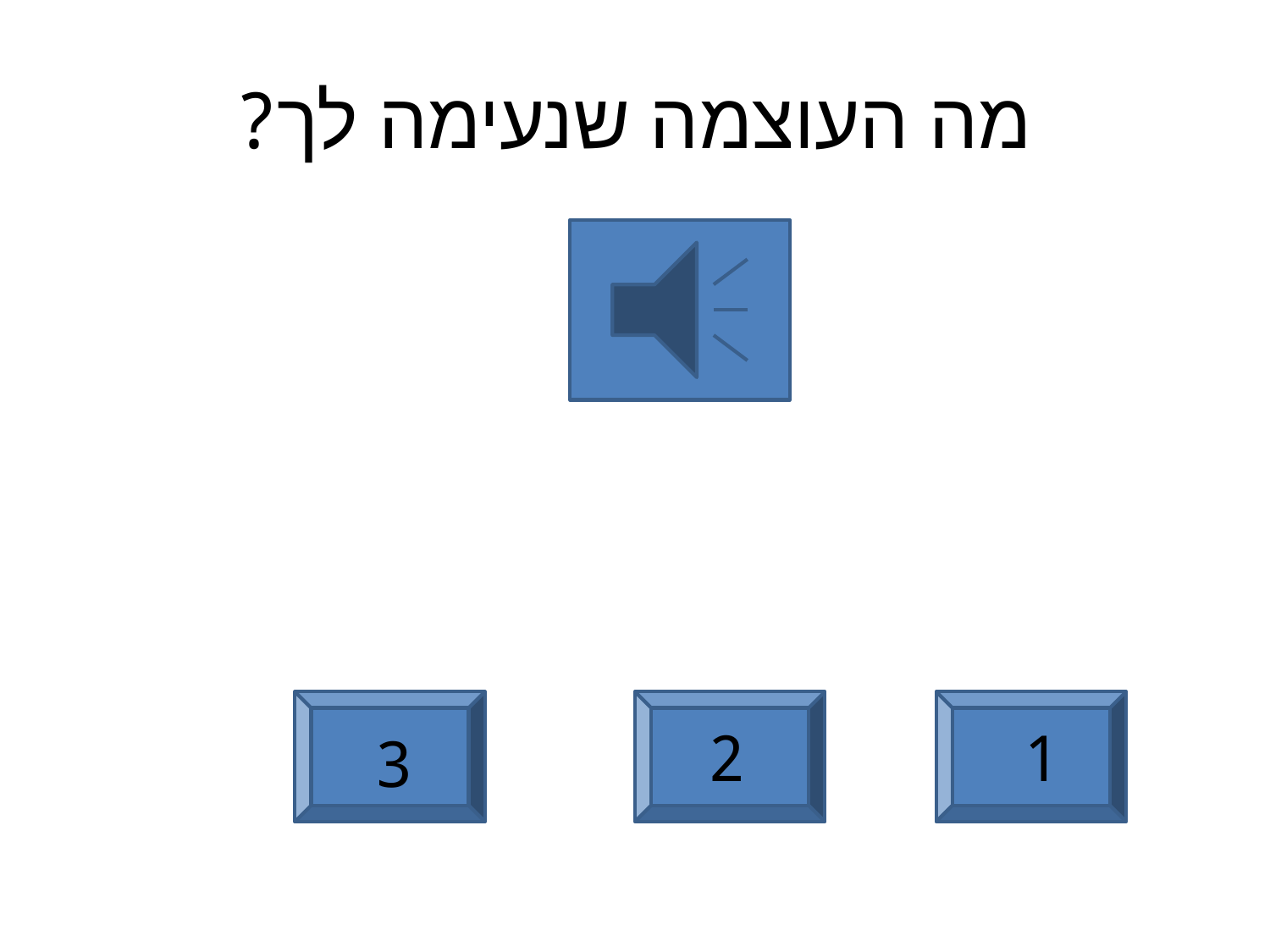

# מה העוצמה שנעימה לך?

1
2
3